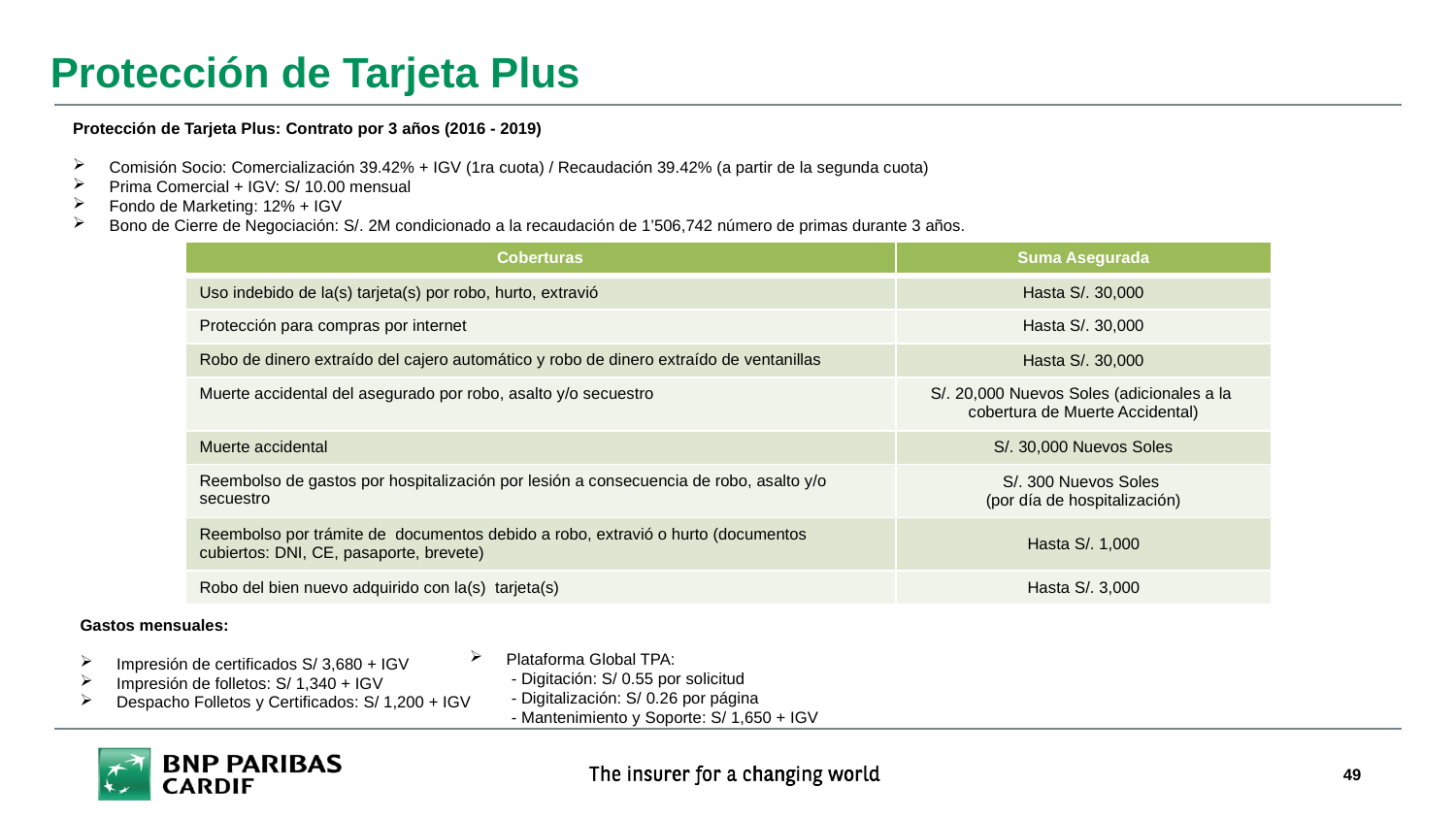

Protección de Tarjeta Plus
Protección de Tarjeta Plus: Contrato por 3 años (2016 - 2019)

Comisión Socio: Comercialización 39.42% + IGV (1ra cuota) / Recaudación 39.42% (a partir de la segunda cuota)
Prima Comercial + IGV: S/ 10.00 mensual
Fondo de Marketing: 12% + IGV
Bono de Cierre de Negociación: S/. 2M condicionado a la recaudación de 1’506,742 número de primas durante 3 años.
| Coberturas | Suma Asegurada |
| --- | --- |
| Uso indebido de la(s) tarjeta(s) por robo, hurto, extravió | Hasta S/. 30,000 |
| Protección para compras por internet | Hasta S/. 30,000 |
| Robo de dinero extraído del cajero automático y robo de dinero extraído de ventanillas | Hasta S/. 30,000 |
| Muerte accidental del asegurado por robo, asalto y/o secuestro | S/. 20,000 Nuevos Soles (adicionales a la cobertura de Muerte Accidental) |
| Muerte accidental | S/. 30,000 Nuevos Soles |
| Reembolso de gastos por hospitalización por lesión a consecuencia de robo, asalto y/o secuestro | S/. 300 Nuevos Soles (por día de hospitalización) |
| Reembolso por trámite de documentos debido a robo, extravió o hurto (documentos cubiertos: DNI, CE, pasaporte, brevete) | Hasta S/. 1,000 |
| Robo del bien nuevo adquirido con la(s) tarjeta(s) | Hasta S/. 3,000 |
Gastos mensuales:

Impresión de certificados S/ 3,680 + IGV
Impresión de folletos: S/ 1,340 + IGV
Despacho Folletos y Certificados: S/ 1,200 + IGV
Plataforma Global TPA:
         - Digitación: S/ 0.55 por solicitud
         - Digitalización: S/ 0.26 por página
         - Mantenimiento y Soporte: S/ 1,650 + IGV

49